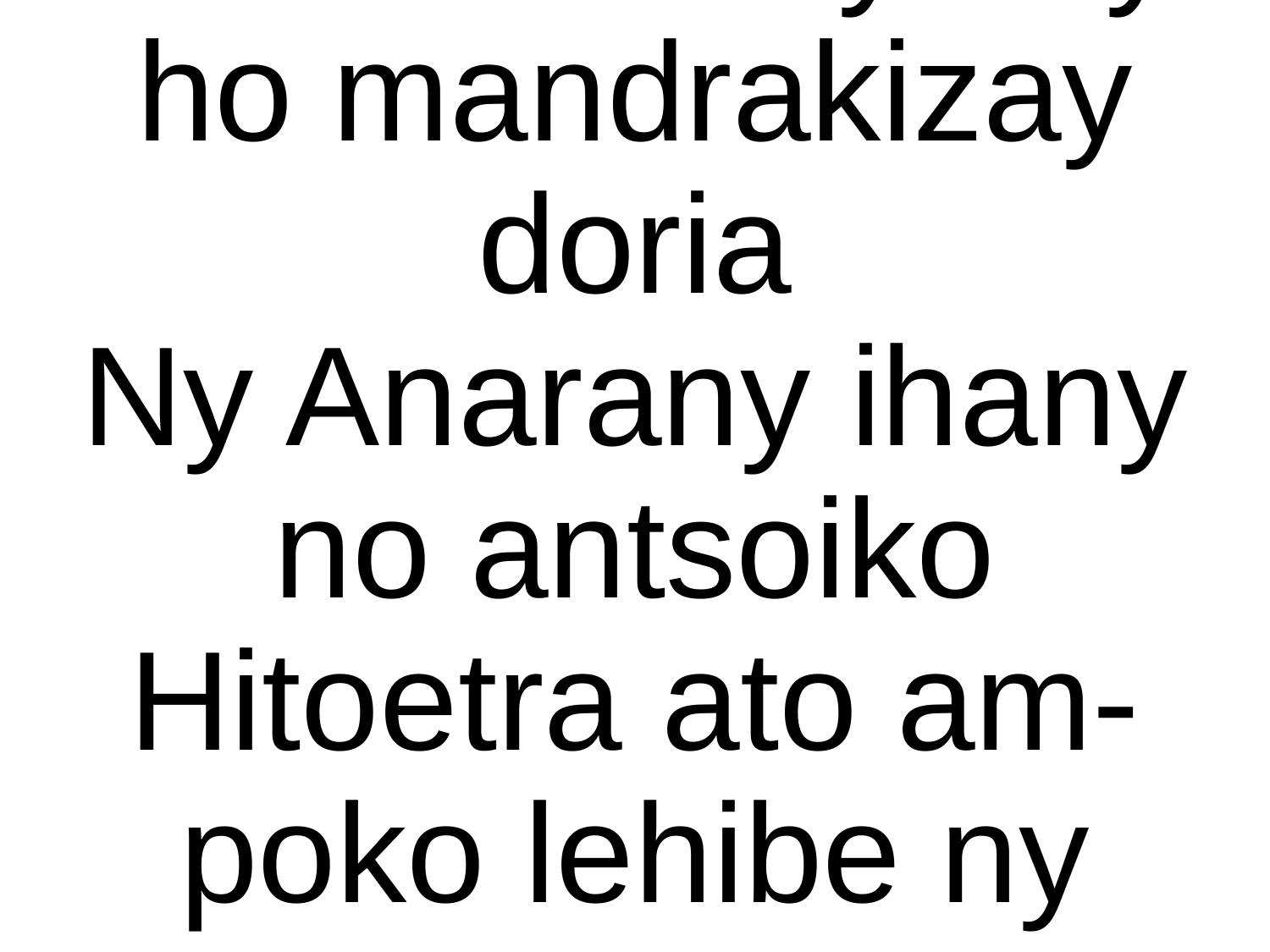

# Zaho matoky Azy ho mandrakizay doria Ny Anarany ihany no antsoiko Hitoetra ato am-poko lehibe ny finoako